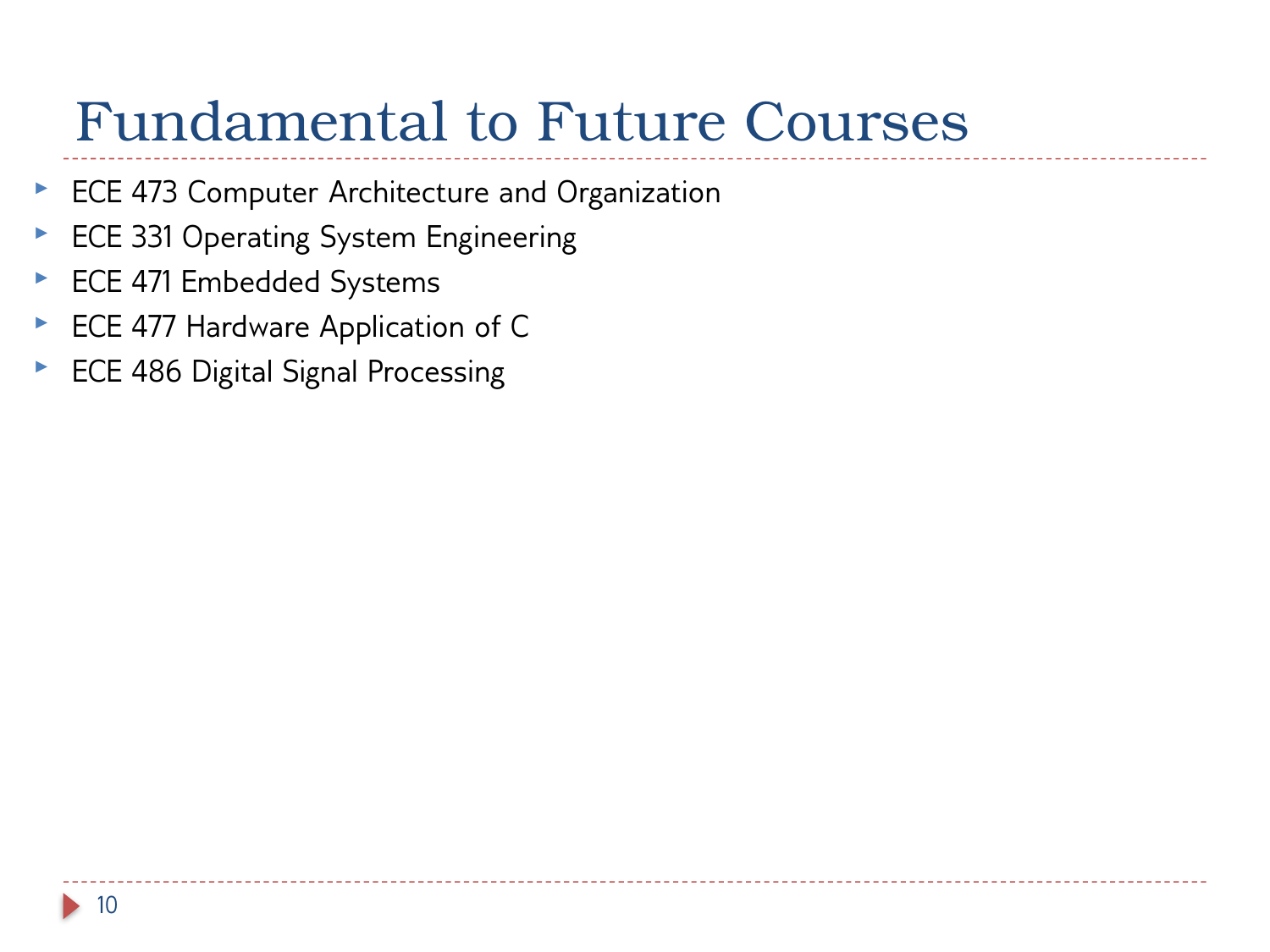

# Fundamental to Future Courses
ECE 473 Computer Architecture and Organization
ECE 331 Operating System Engineering
ECE 471 Embedded Systems
ECE 477 Hardware Application of C
ECE 486 Digital Signal Processing

10